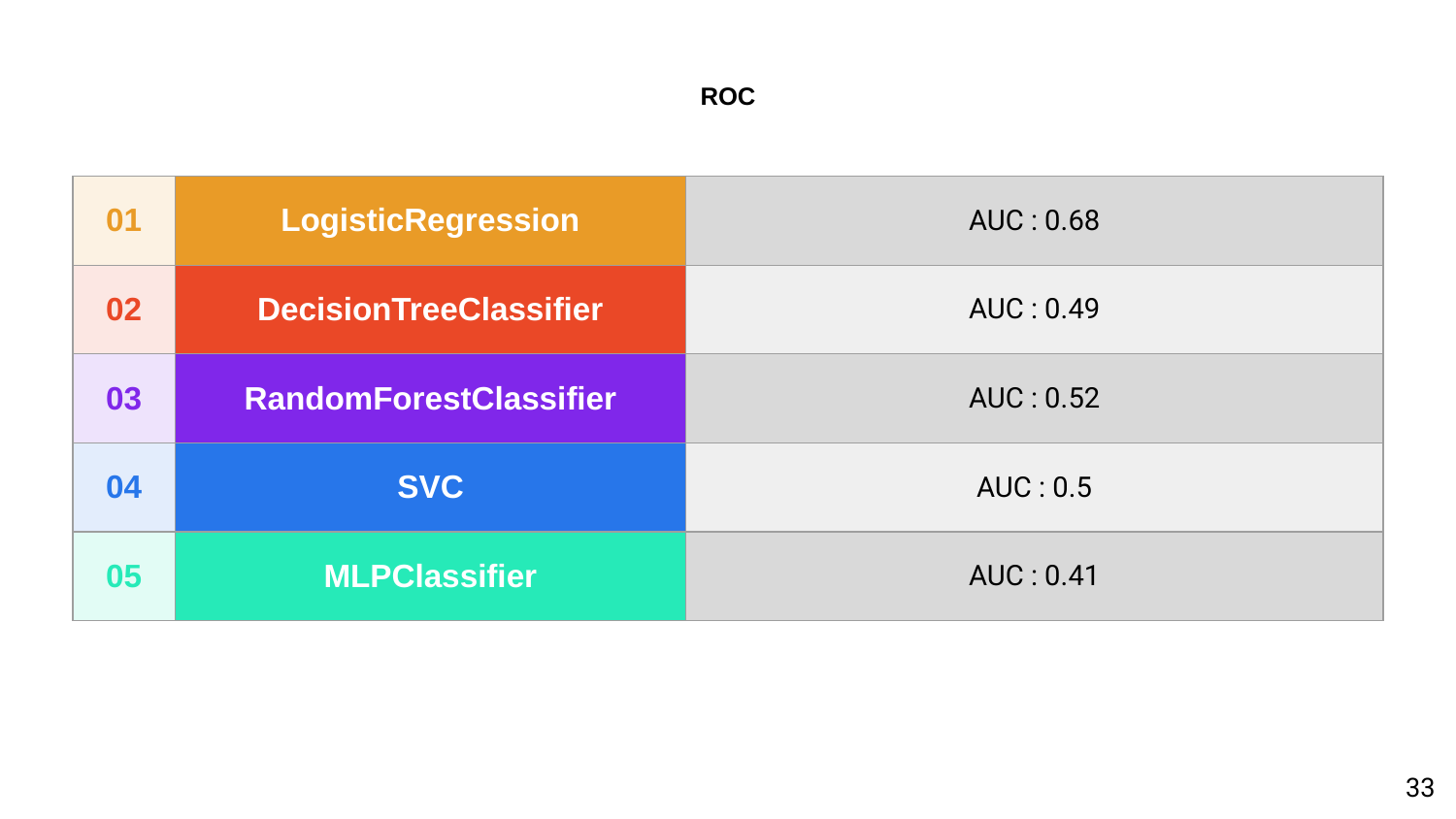

# ROC
| 01 | LogisticRegression | AUC : 0.68 |
| --- | --- | --- |
| 02 | DecisionTreeClassifier | AUC : 0.49 |
| 03 | RandomForestClassifier | AUC : 0.52 |
| 04 | SVC | AUC : 0.5 |
| 05 | MLPClassifier | AUC : 0.41 |
33